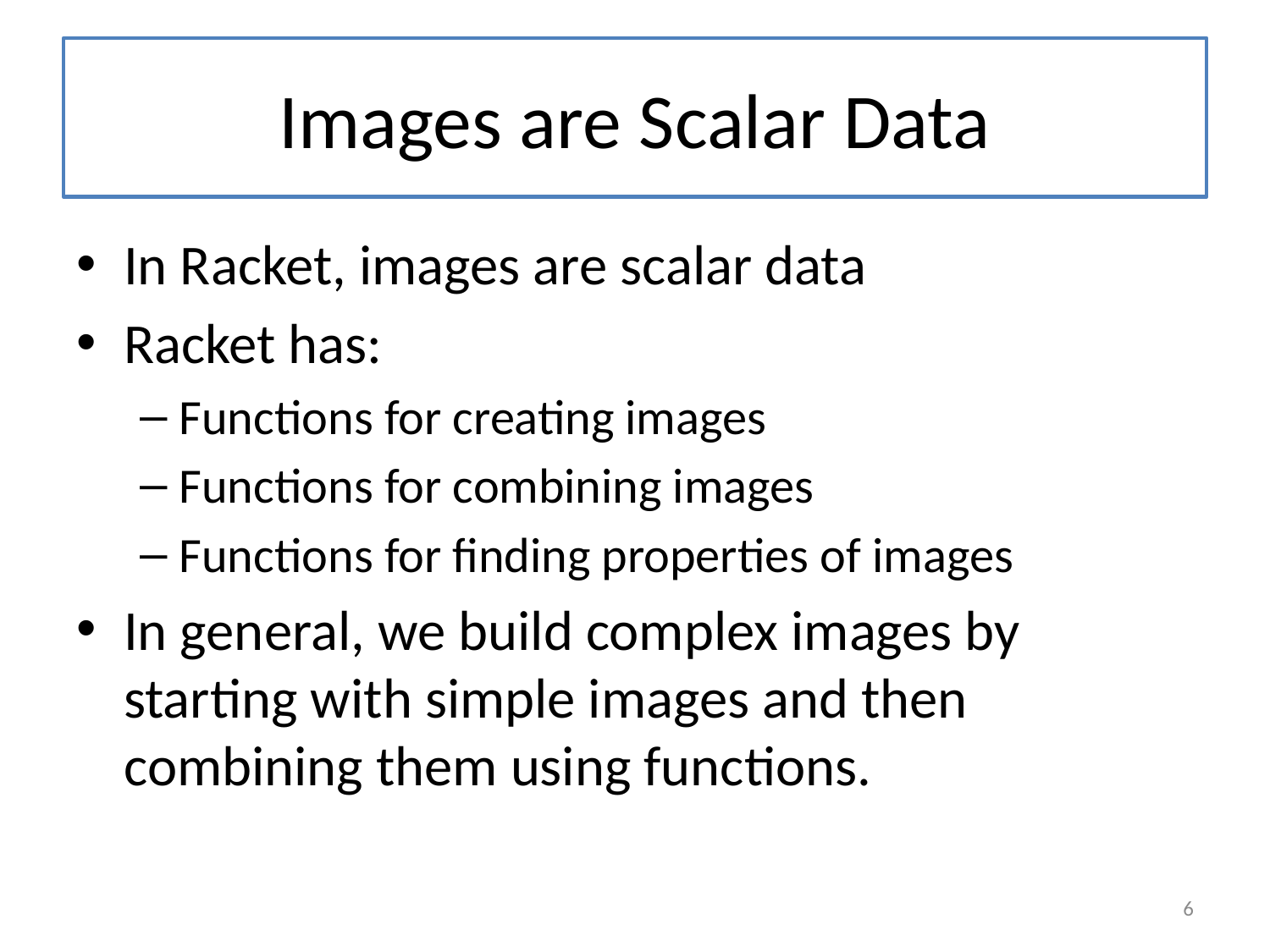

# Images are Scalar Data
In Racket, images are scalar data
Racket has:
Functions for creating images
Functions for combining images
Functions for finding properties of images
In general, we build complex images by starting with simple images and then combining them using functions.
6